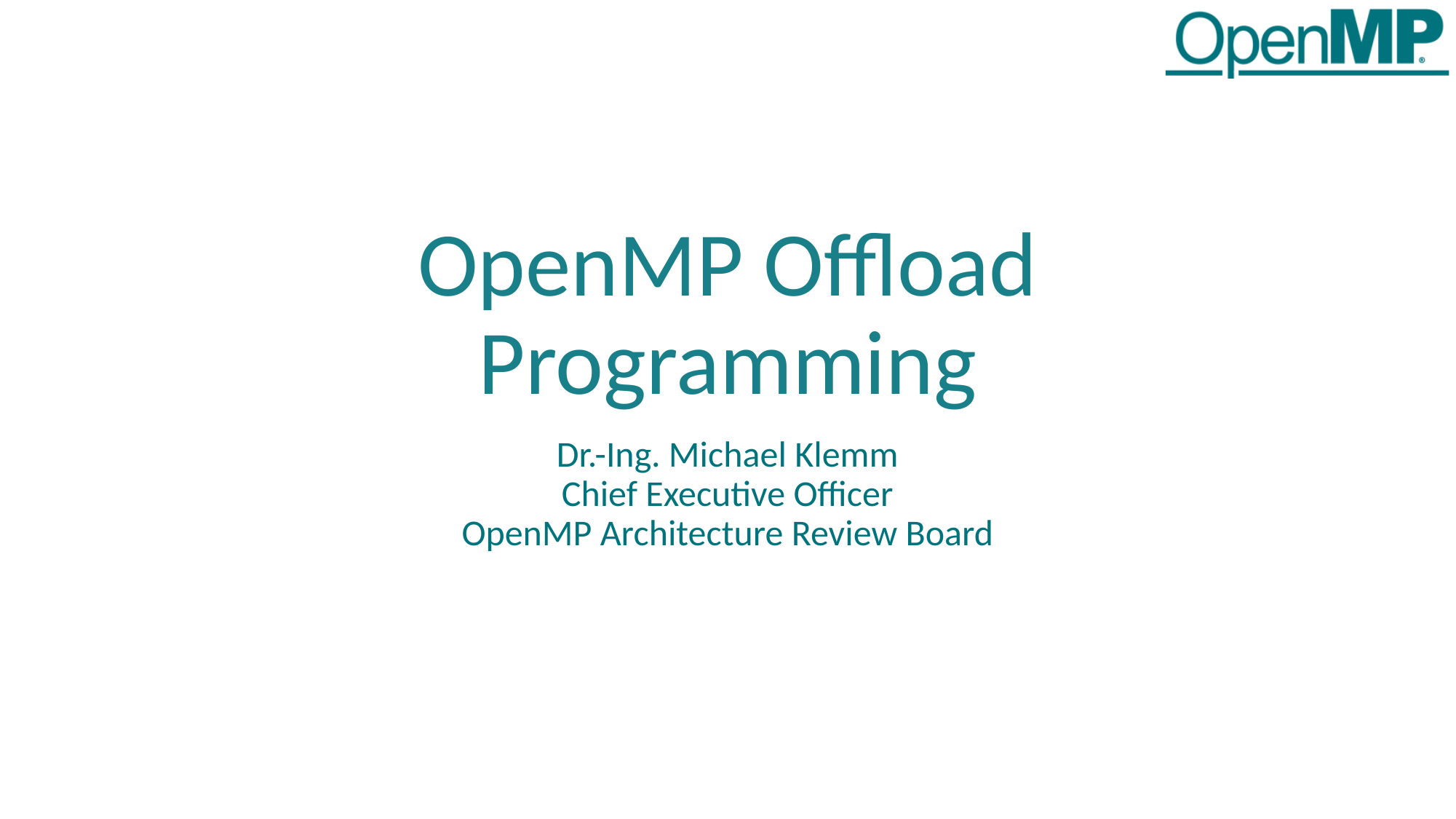

# OpenMP Offload Programming
Dr.-Ing. Michael Klemm
Chief Executive Officer
OpenMP Architecture Review Board